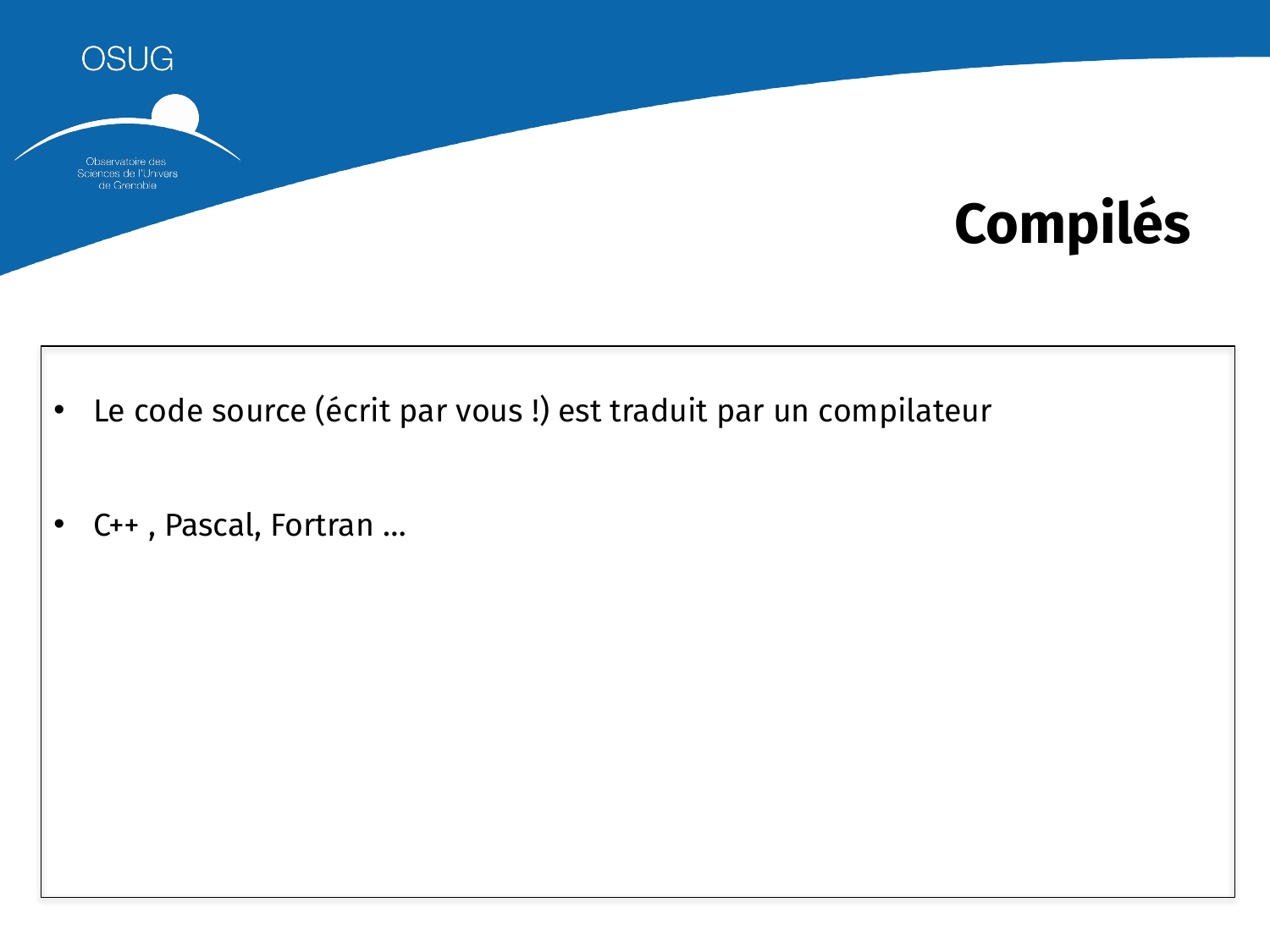

Compilés

Le code source (écrit par vous !) est traduit par un compilateur

C++ , Pascal, Fortran …